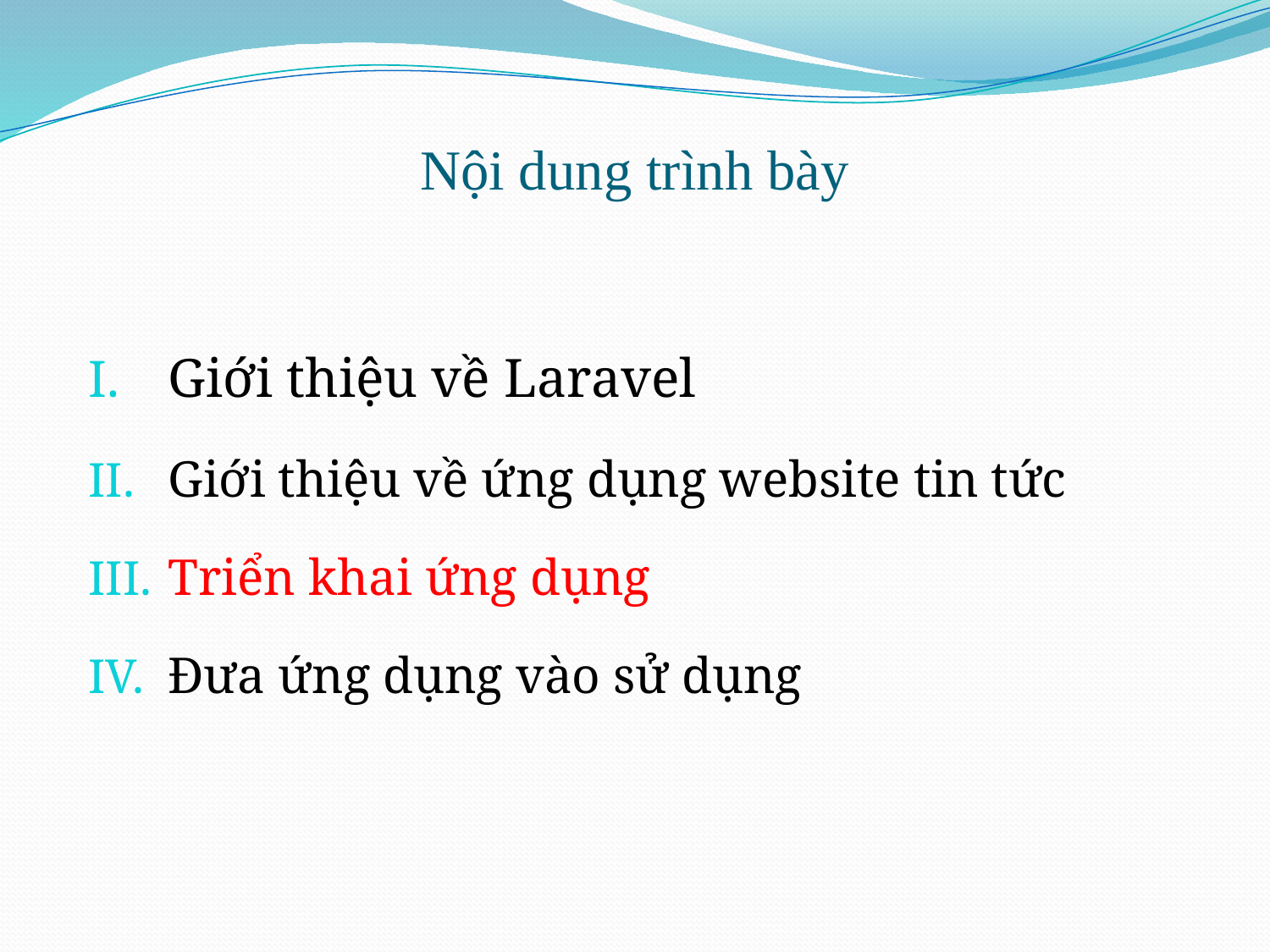

# Nội dung trình bày
Giới thiệu về Laravel
Giới thiệu về ứng dụng website tin tức
Triển khai ứng dụng
Đưa ứng dụng vào sử dụng